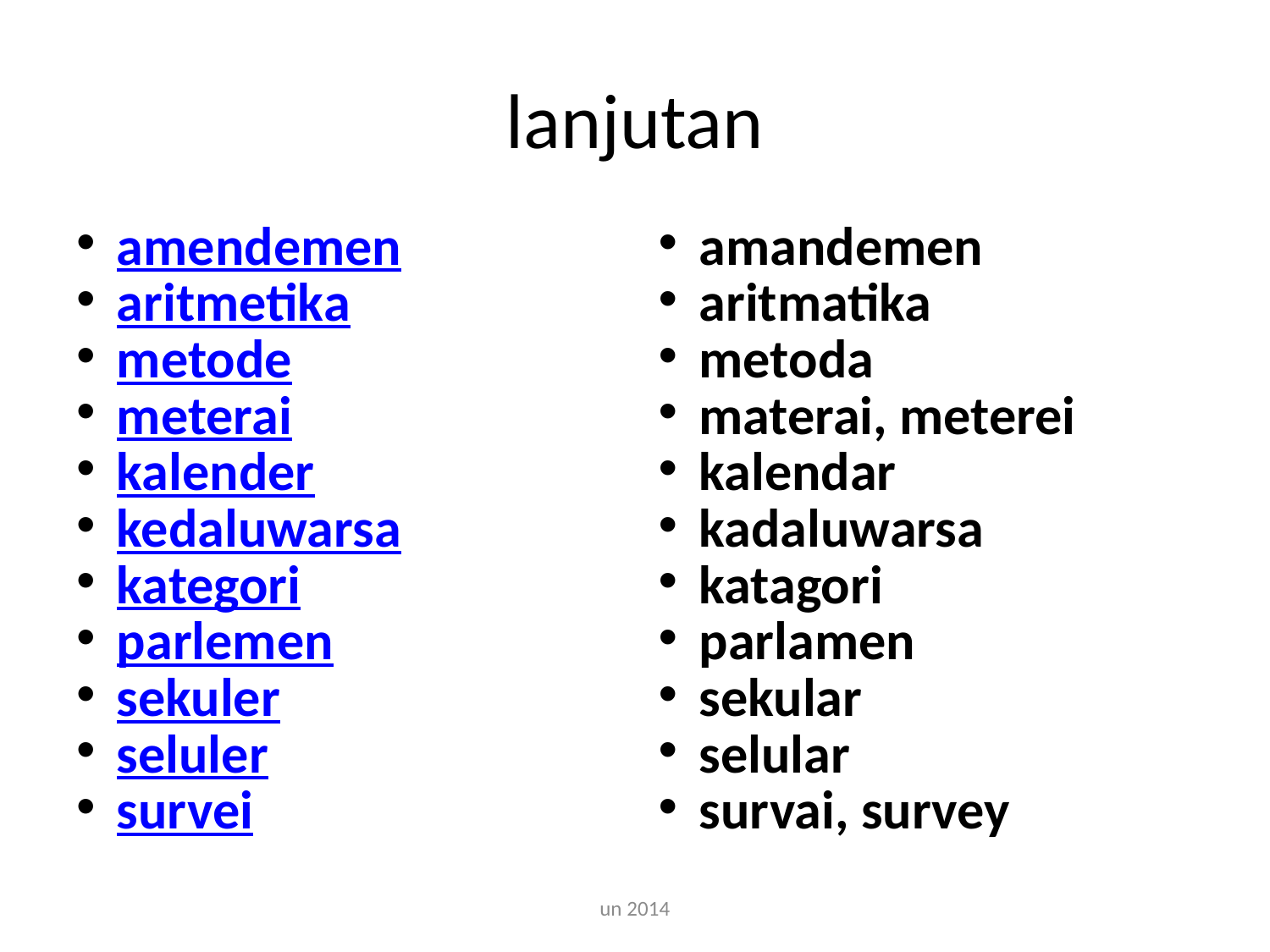

# lanjutan
amendemen
aritmetika
metode
meterai
kalender
kedaluwarsa
kategori
parlemen
sekuler
seluler
survei

amandemen
aritmatika
metoda
materai, meterei
kalendar
kadaluwarsa
katagori
parlamen
sekular
selular
survai, survey

un 2014